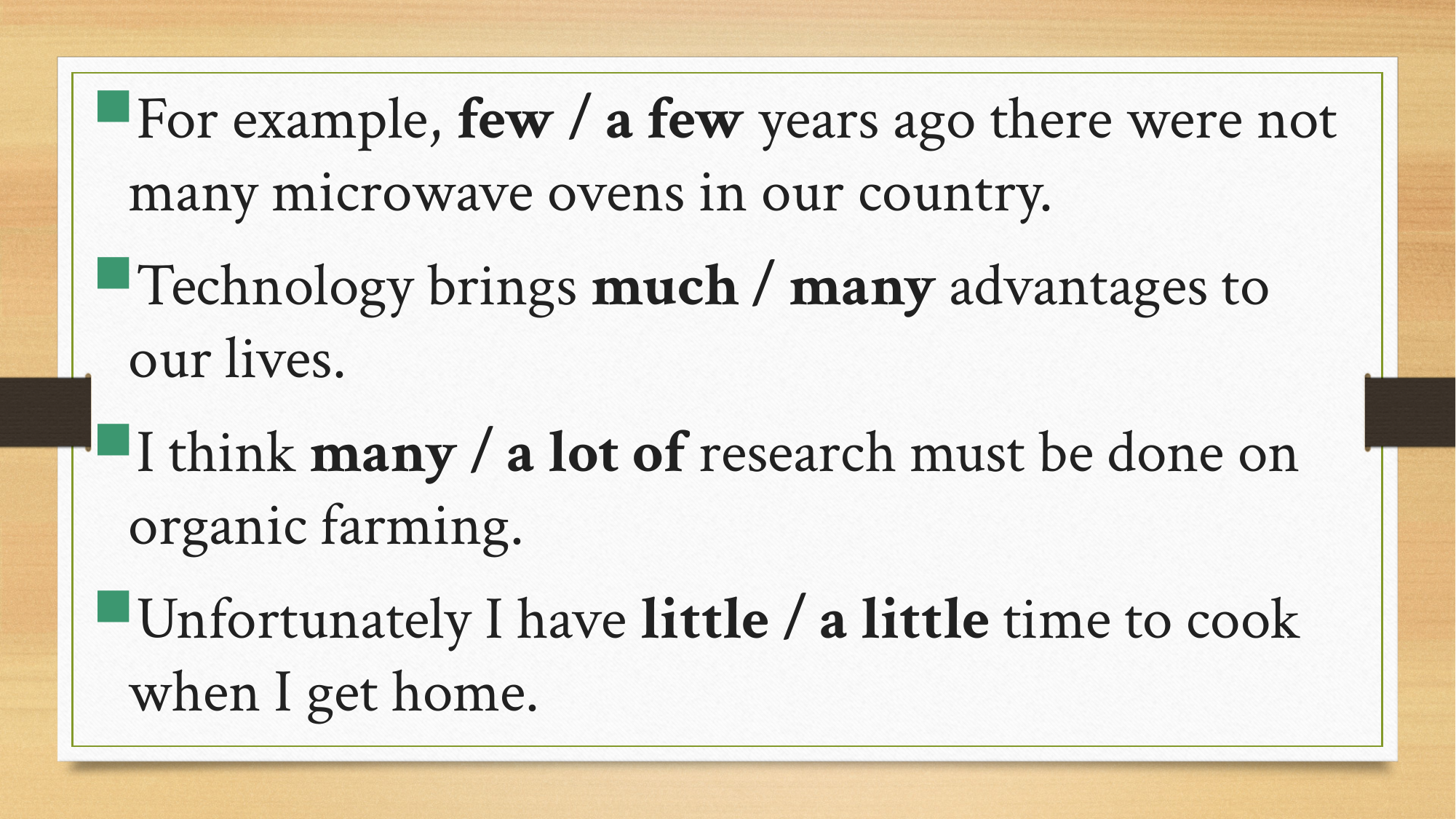

For example, few / a few years ago there were not many microwave ovens in our country.
Technology brings much / many advantages to our lives.
I think many / a lot of research must be done on organic farming.
Unfortunately I have little / a little time to cook when I get home.